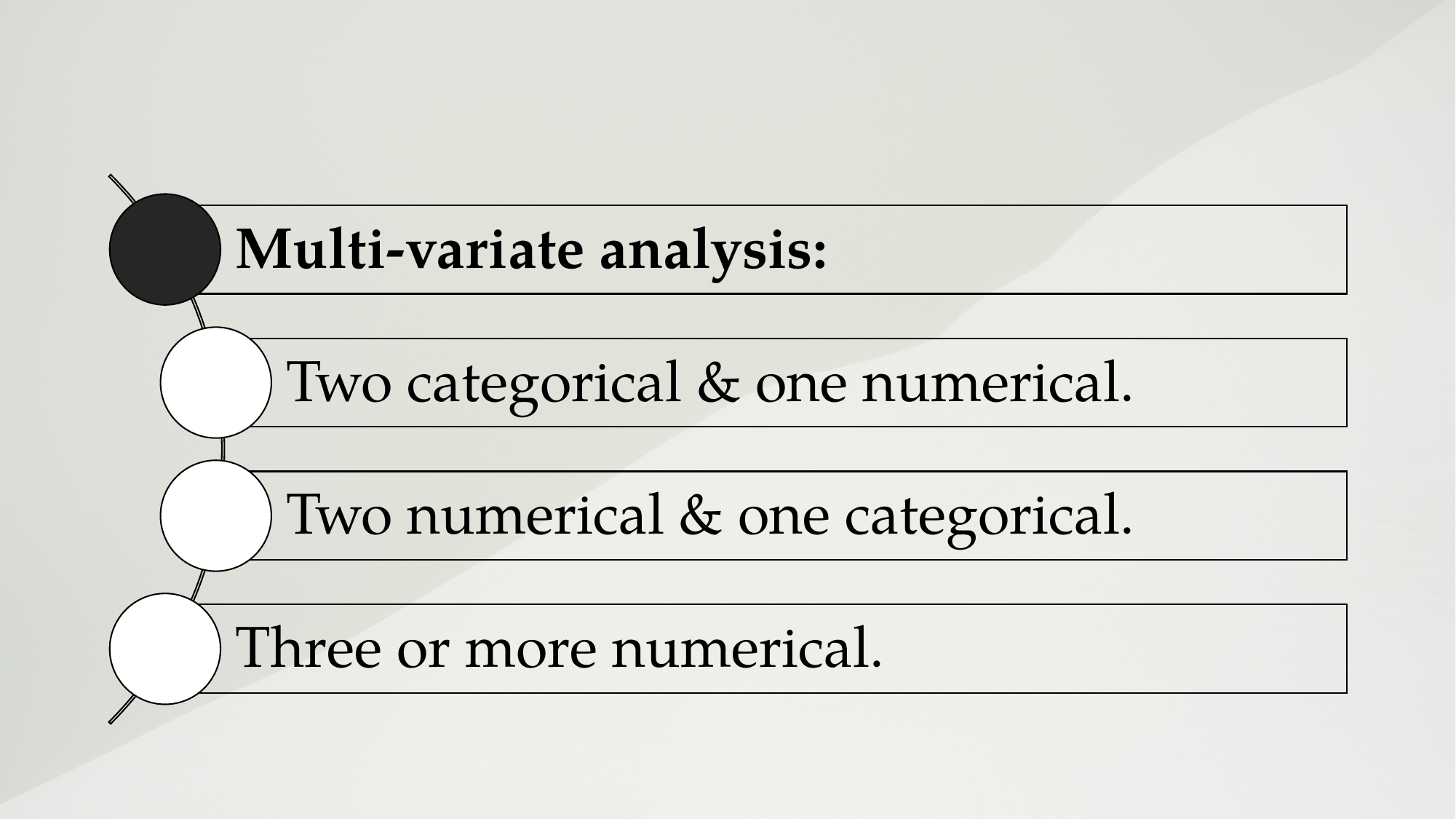

Multi-variate analysis:
Two categorical & one numerical.
Two numerical & one categorical.
Three or more numerical.